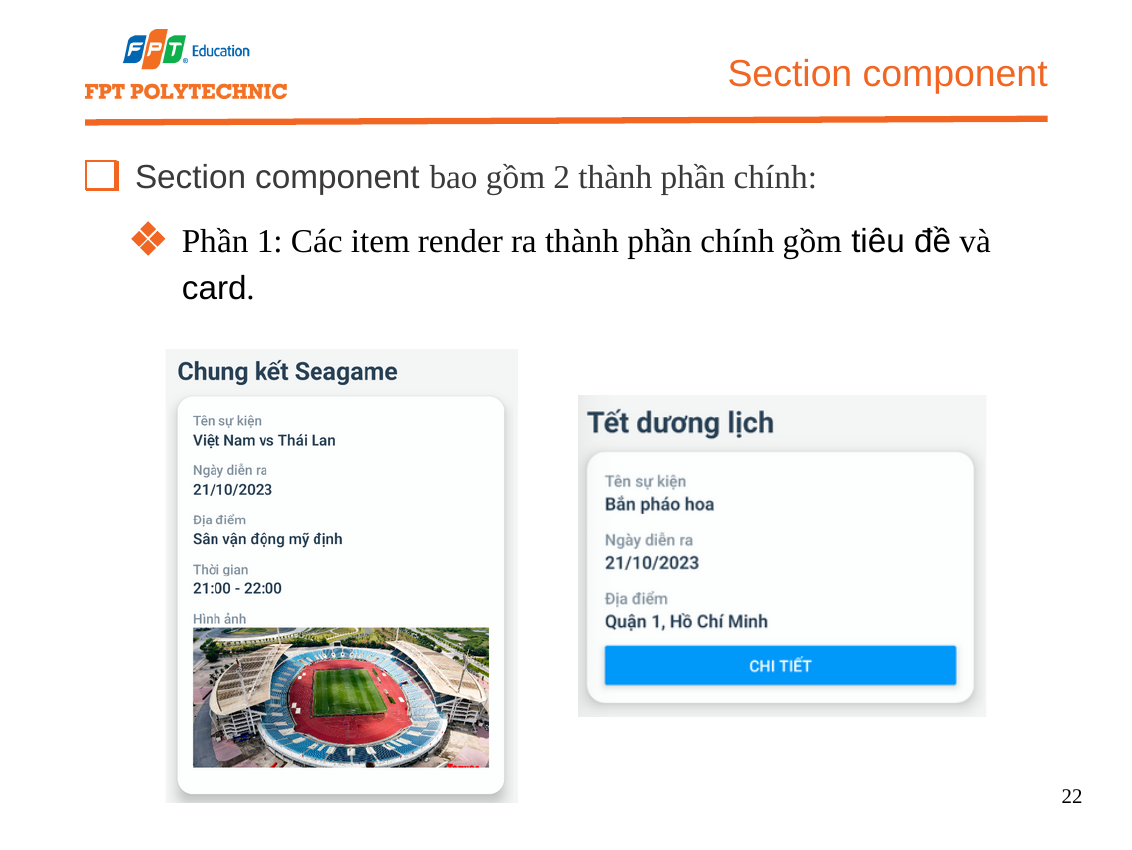

Section component

Section component bao gồm 2 thành phần chính:

Phần 1: Các item render ra thành phần chính gồm tiêu đề và card.

22